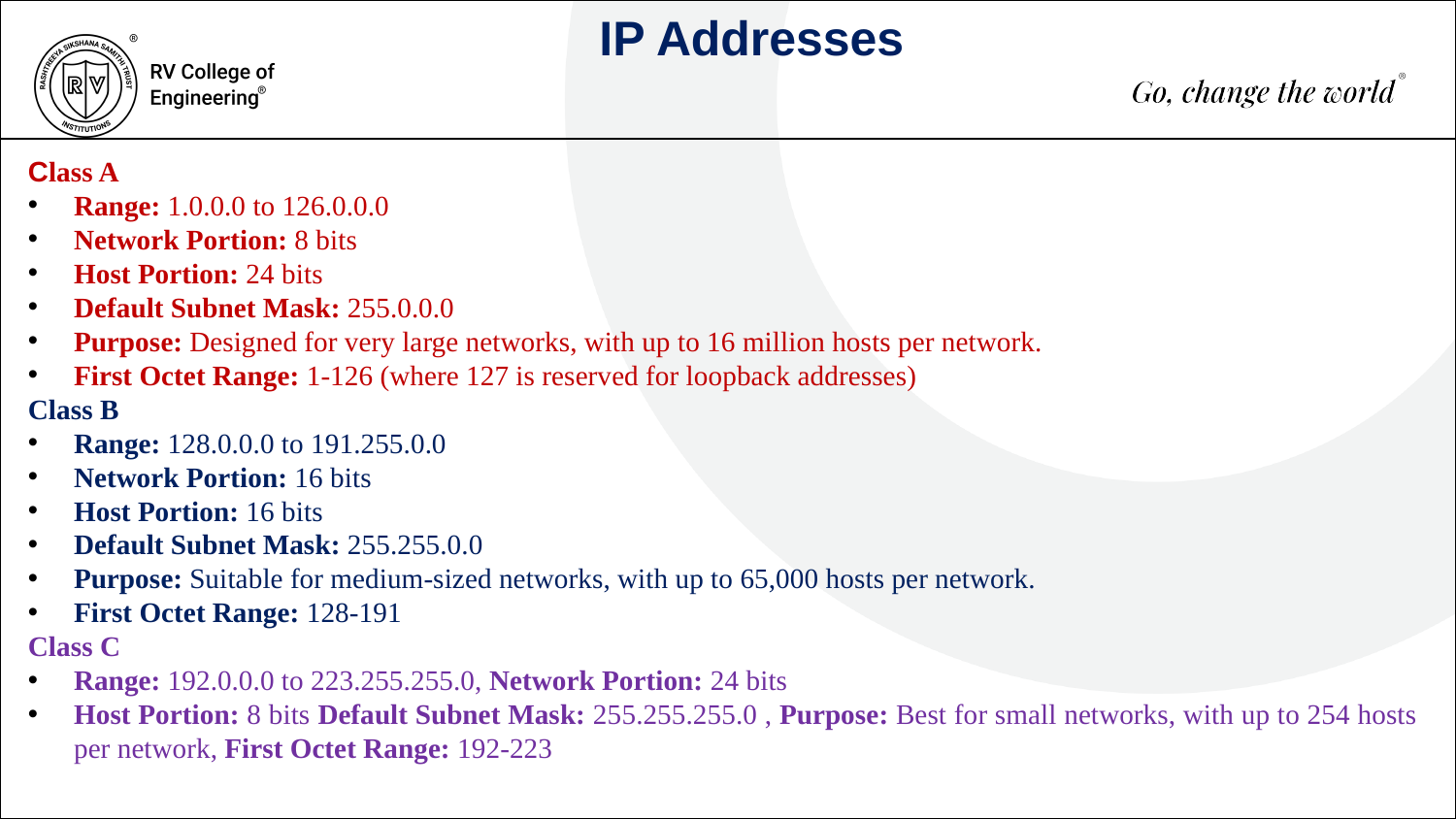

IP Addresses

Class A
Range: 1.0.0.0 to 126.0.0.0
Network Portion: 8 bits
Host Portion: 24 bits
Default Subnet Mask: 255.0.0.0
Purpose: Designed for very large networks, with up to 16 million hosts per network.
First Octet Range: 1-126 (where 127 is reserved for loopback addresses)
Class B
Range: 128.0.0.0 to 191.255.0.0
Network Portion: 16 bits
Host Portion: 16 bits
Default Subnet Mask: 255.255.0.0
Purpose: Suitable for medium-sized networks, with up to 65,000 hosts per network.
First Octet Range: 128-191
Class C
Range: 192.0.0.0 to 223.255.255.0, Network Portion: 24 bits
Host Portion: 8 bits Default Subnet Mask: 255.255.255.0 , Purpose: Best for small networks, with up to 254 hosts per network, First Octet Range: 192-223